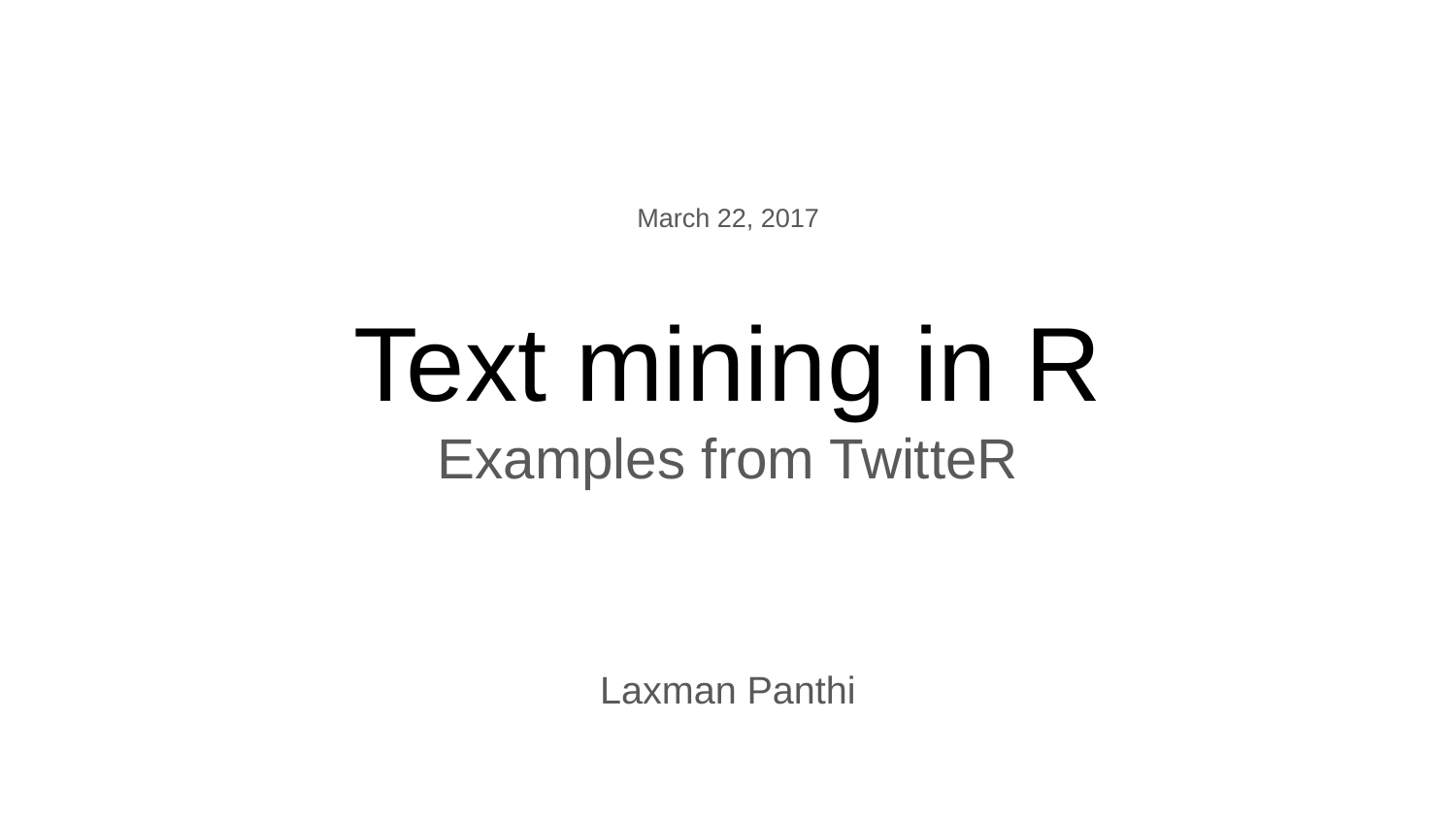

# March 22, 2017

Text mining in R
Examples from TwitteR

Laxman Panthi